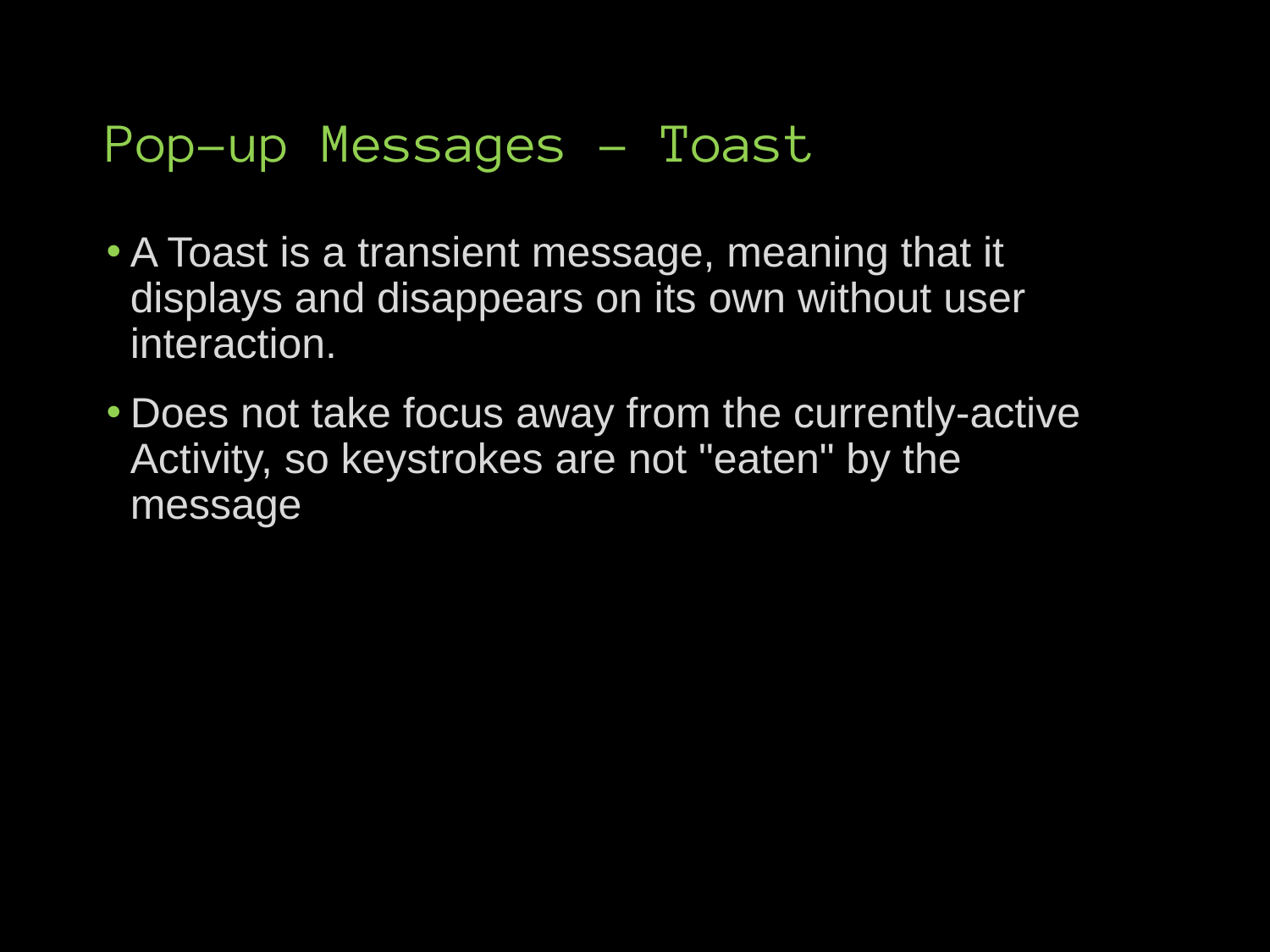

# Pop-up Messages - Toast
A Toast is a transient message, meaning that it displays and disappears on its own without user interaction.
Does not take focus away from the currently-active Activity, so keystrokes are not "eaten" by the message